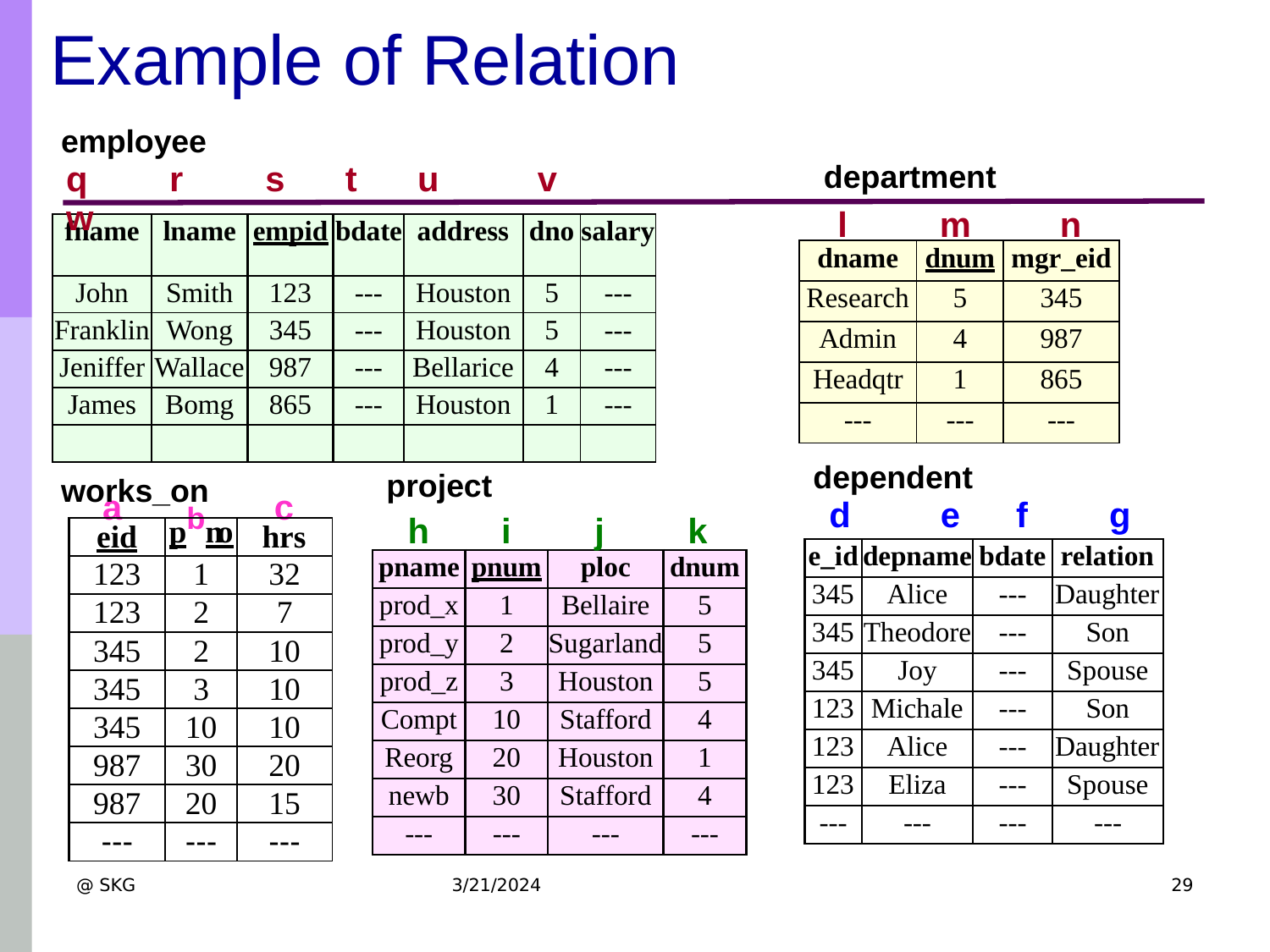

# Example of Relation
employee
q	r	s	t	u	v	w
department
l	m
n
| fname | lname | empid | bdate | address | dno | salary |
| --- | --- | --- | --- | --- | --- | --- |
| John | Smith | 123 | --- | Houston | 5 | --- |
| Franklin | Wong | 345 | --- | Houston | 5 | --- |
| Jeniffer | Wallace | 987 | --- | Bellarice | 4 | --- |
| James | Bomg | 865 | --- | Houston | 1 | --- |
|  |  |  |  |  |  |  |
| dname | dnum | mgr\_eid |
| --- | --- | --- |
| Research | 5 | 345 |
| Admin | 4 | 987 |
| Headqtr | 1 | 865 |
| --- | --- | --- |

dependent
d	e
project
works_on
f
g
h
i
j
k
| a eid | pbno | c hrs |
| --- | --- | --- |
| 123 | 1 | 32 |
| 123 | 2 | 7 |
| 345 | 2 | 10 |
| 345 | 3 | 10 |
| 345 | 10 | 10 |
| 987 | 30 | 20 |
| 987 | 20 | 15 |
| --- | --- | --- |
| e\_id | depname | bdate | relation |
| --- | --- | --- | --- |
| 345 | Alice | --- | Daughter |
| 345 | Theodore | --- | Son |
| 345 | Joy | --- | Spouse |
| 123 | Michale | --- | Son |
| 123 | Alice | --- | Daughter |
| 123 | Eliza | --- | Spouse |
| --- | --- | --- | --- |
| pname | pnum | ploc | dnum |
| --- | --- | --- | --- |
| prod\_x | 1 | Bellaire | 5 |
| prod\_y | 2 | Sugarland | 5 |
| prod\_z | 3 | Houston | 5 |
| Compt | 10 | Stafford | 4 |
| Reorg | 20 | Houston | 1 |
| newb | 30 | Stafford | 4 |
| --- | --- | --- | --- |
@ SKG
3/21/2024
29